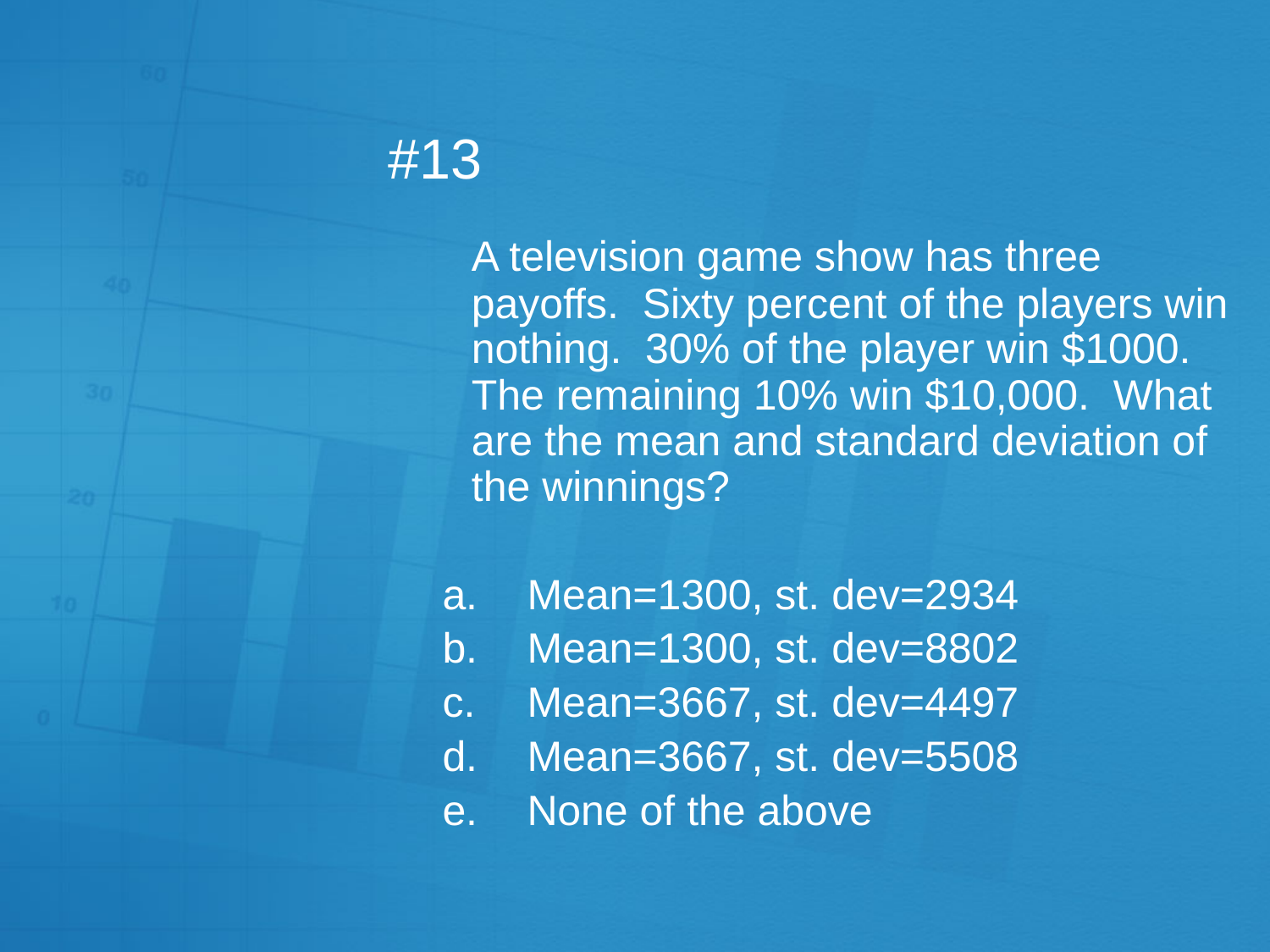

# #13
	A television game show has three payoffs.  Sixty percent of the players win nothing.  30% of the player win $1000.  The remaining 10% win $10,000.  What are the mean and standard deviation of the winnings?

Mean=1300, st. dev=2934
Mean=1300, st. dev=8802
Mean=3667, st. dev=4497
Mean=3667, st. dev=5508
None of the above